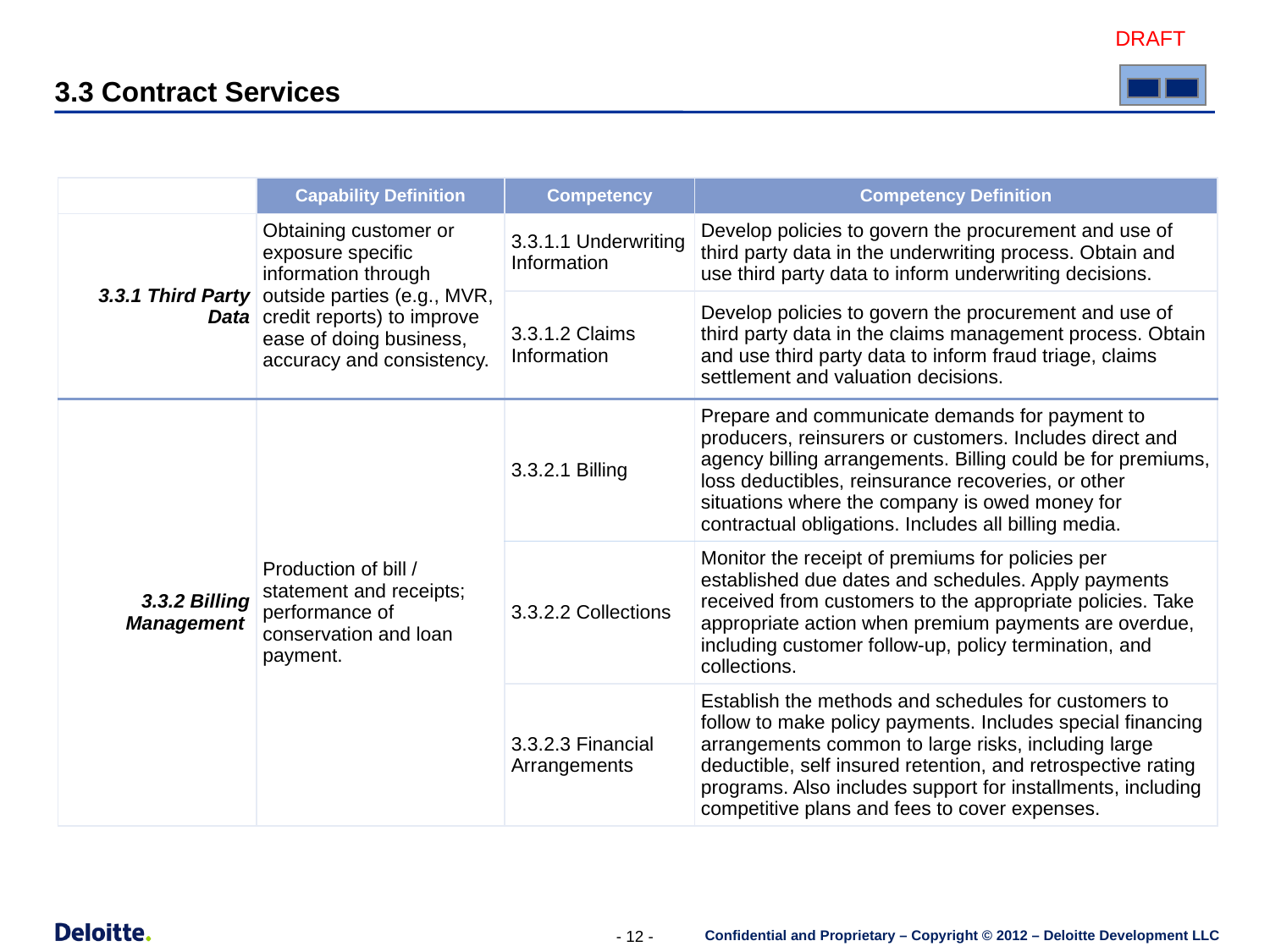

3.3 Contract Services

|  | Capability Definition | Competency | Competency Definition |
| --- | --- | --- | --- |
| 3.3.1 Third Party Data | Obtaining customer or exposure specific information through outside parties (e.g., MVR, credit reports) to improve ease of doing business, accuracy and consistency. | 3.3.1.1 Underwriting Information | Develop policies to govern the procurement and use of third party data in the underwriting process. Obtain and use third party data to inform underwriting decisions. |
|  |  | 3.3.1.2 Claims Information | Develop policies to govern the procurement and use of third party data in the claims management process. Obtain and use third party data to inform fraud triage, claims settlement and valuation decisions. |
| 3.3.2 Billing Management | Production of bill / statement and receipts; performance of conservation and loan payment. | 3.3.2.1 Billing | Prepare and communicate demands for payment to producers, reinsurers or customers. Includes direct and agency billing arrangements. Billing could be for premiums, loss deductibles, reinsurance recoveries, or other situations where the company is owed money for contractual obligations. Includes all billing media. |
|  |  | 3.3.2.2 Collections | Monitor the receipt of premiums for policies per established due dates and schedules. Apply payments received from customers to the appropriate policies. Take appropriate action when premium payments are overdue, including customer follow-up, policy termination, and collections. |
|  |  | 3.3.2.3 Financial Arrangements | Establish the methods and schedules for customers to follow to make policy payments. Includes special financing arrangements common to large risks, including large deductible, self insured retention, and retrospective rating programs. Also includes support for installments, including competitive plans and fees to cover expenses. |